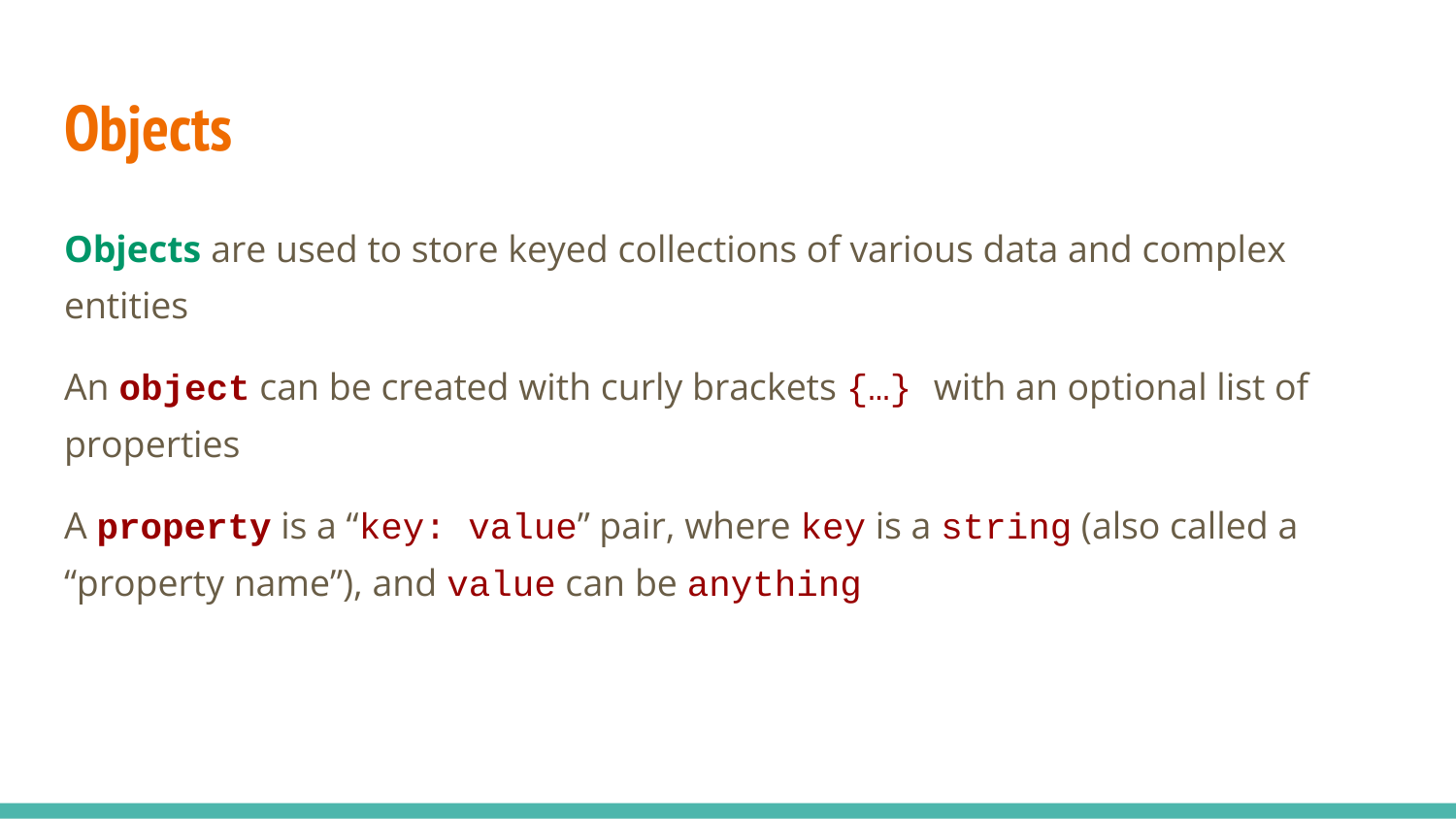

# Objects
Objects are used to store keyed collections of various data and complex entities
An object can be created with curly brackets {…} with an optional list of properties
A property is a “key: value” pair, where key is a string (also called a “property name”), and value can be anything